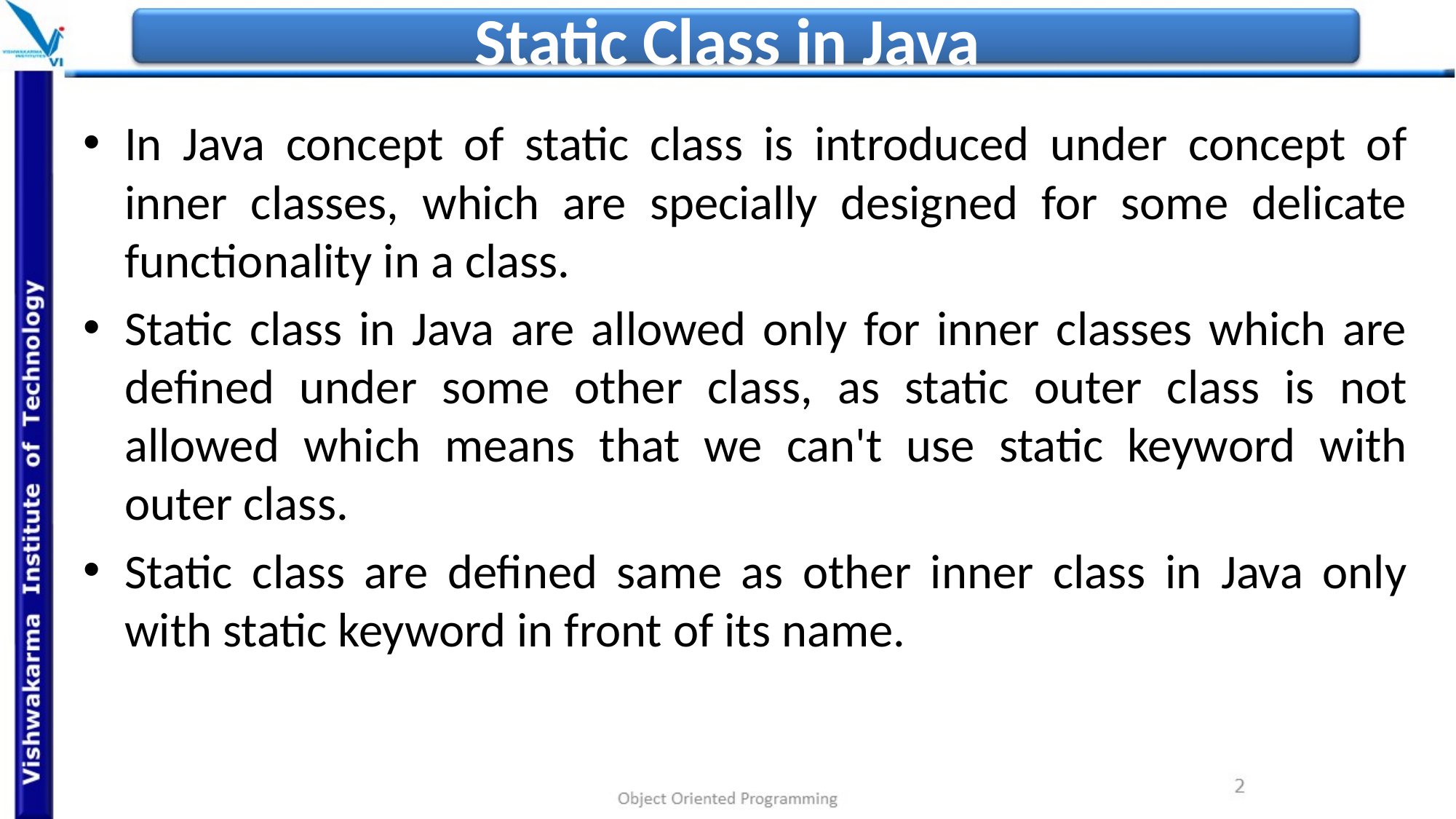

# Static Class in Java
In Java concept of static class is introduced under concept of inner classes, which are specially designed for some delicate functionality in a class.
Static class in Java are allowed only for inner classes which are defined under some other class, as static outer class is not allowed which means that we can't use static keyword with outer class.
Static class are defined same as other inner class in Java only with static keyword in front of its name.